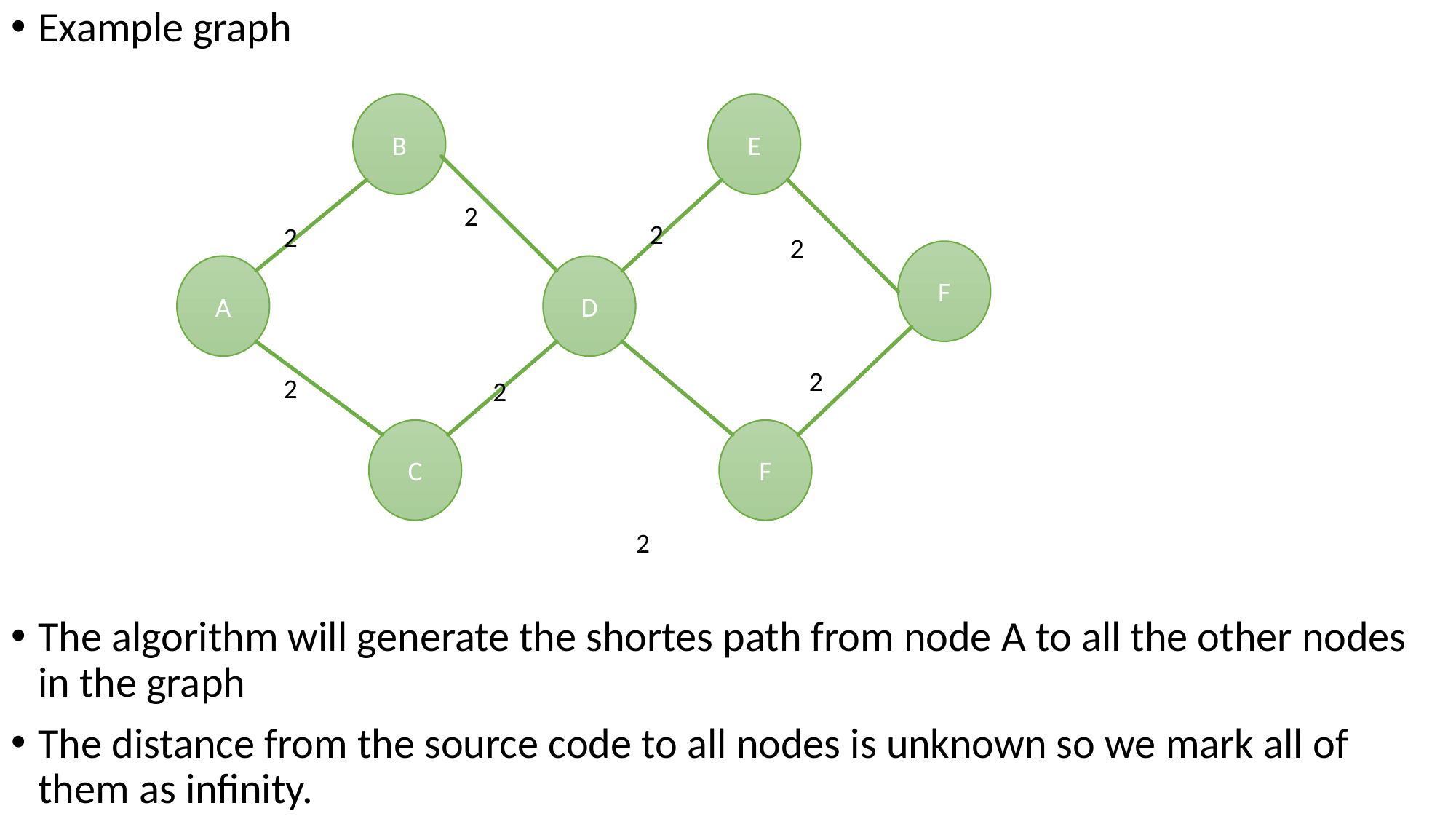

# Example graph

The algorithm will generate the shortes path from node A to all the other nodes in the graph
The distance from the source code to all nodes is unknown so we mark all of them as infinity.

B
E
F
A
D
C
F
2
2
2
2
2
2
2

2